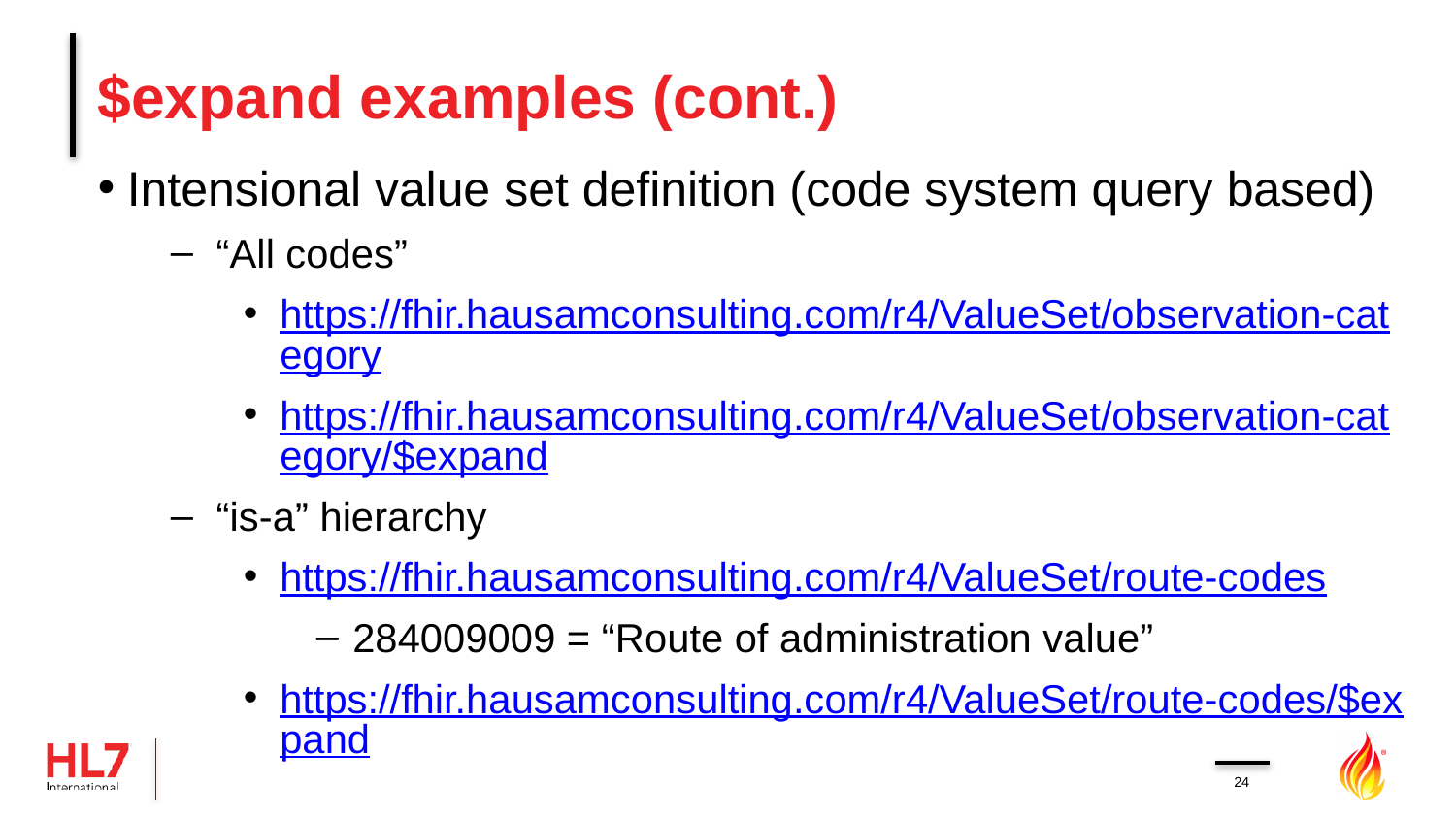

# $expand examples (cont.)
Intensional value set definition (code system query based)
“All codes”
https://fhir.hausamconsulting.com/r4/ValueSet/observation-category
https://fhir.hausamconsulting.com/r4/ValueSet/observation-category/$expand
“is-a” hierarchy
https://fhir.hausamconsulting.com/r4/ValueSet/route-codes
284009009 = “Route of administration value”
https://fhir.hausamconsulting.com/r4/ValueSet/route-codes/$expand
24